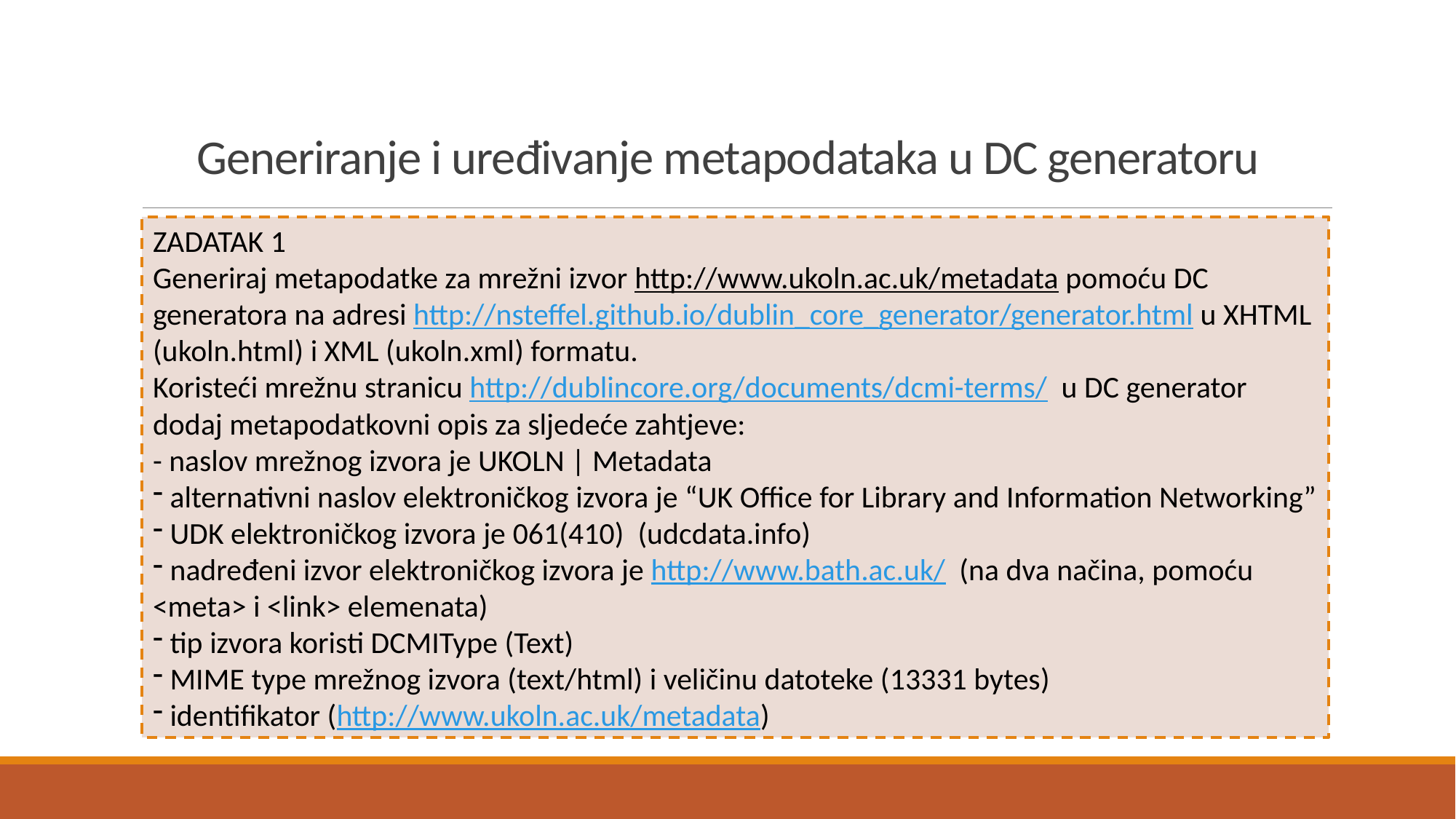

# Generiranje i uređivanje metapodataka u DC generatoru

ZADATAK 1
Generiraj metapodatke za mrežni izvor http://www.ukoln.ac.uk/metadata pomoću DC generatora na adresi http://nsteffel.github.io/dublin_core_generator/generator.html u XHTML (ukoln.html) i XML (ukoln.xml) formatu.
Koristeći mrežnu stranicu http://dublincore.org/documents/dcmi-terms/  u DC generator dodaj metapodatkovni opis za sljedeće zahtjeve:
- naslov mrežnog izvora je UKOLN | Metadata
 alternativni naslov elektroničkog izvora je “UK Office for Library and Information Networking”
 UDK elektroničkog izvora je 061(410)  (udcdata.info)
 nadređeni izvor elektroničkog izvora je http://www.bath.ac.uk/  (na dva načina, pomoću <meta> i <link> elemenata)
 tip izvora koristi DCMIType (Text)
 MIME type mrežnog izvora (text/html) i veličinu datoteke (13331 bytes)
 identifikator (http://www.ukoln.ac.uk/metadata)